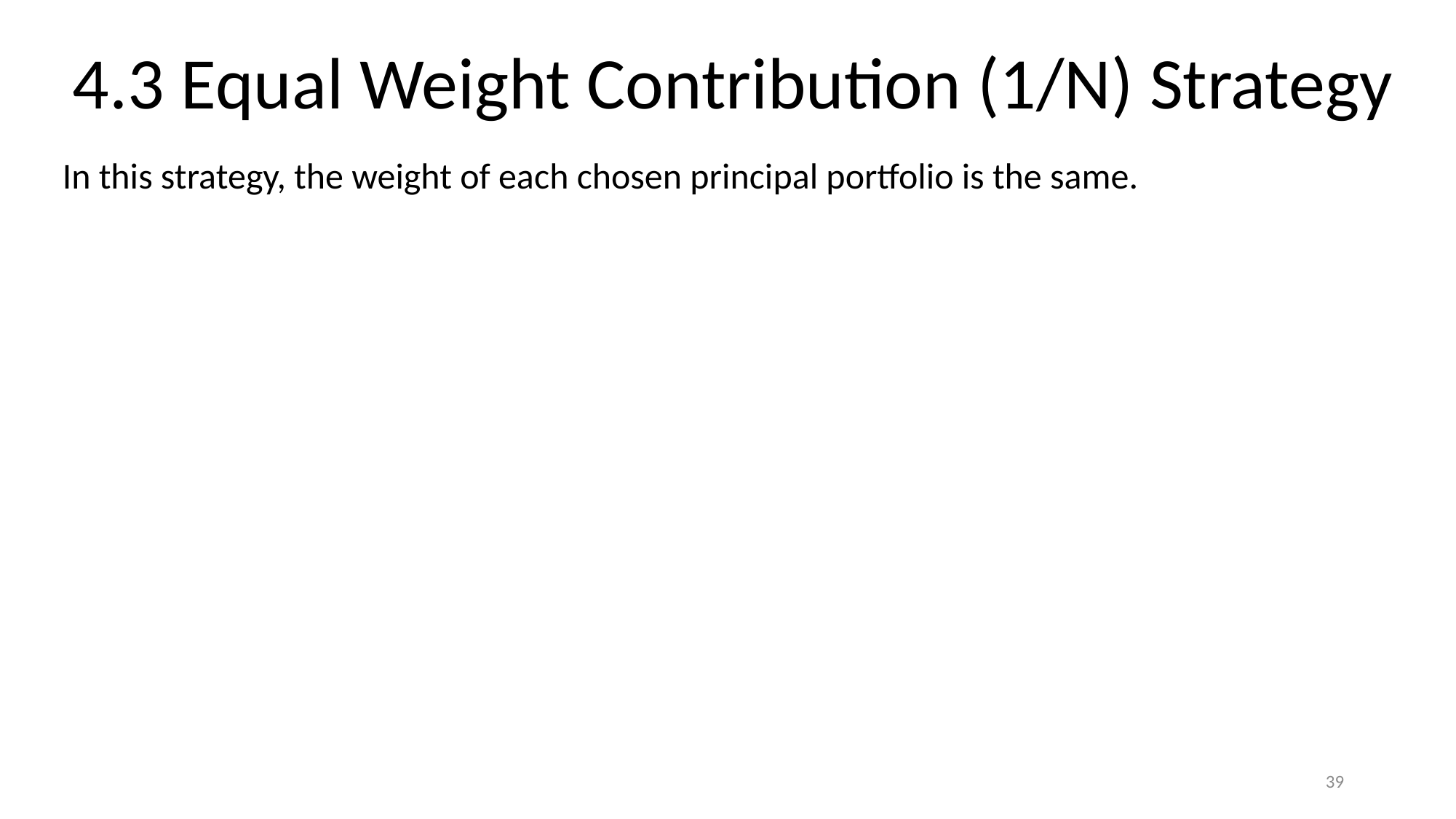

# 4.3 Equal Weight Contribution (1/N) Strategy
In this strategy, the weight of each chosen principal portfolio is the same.

39